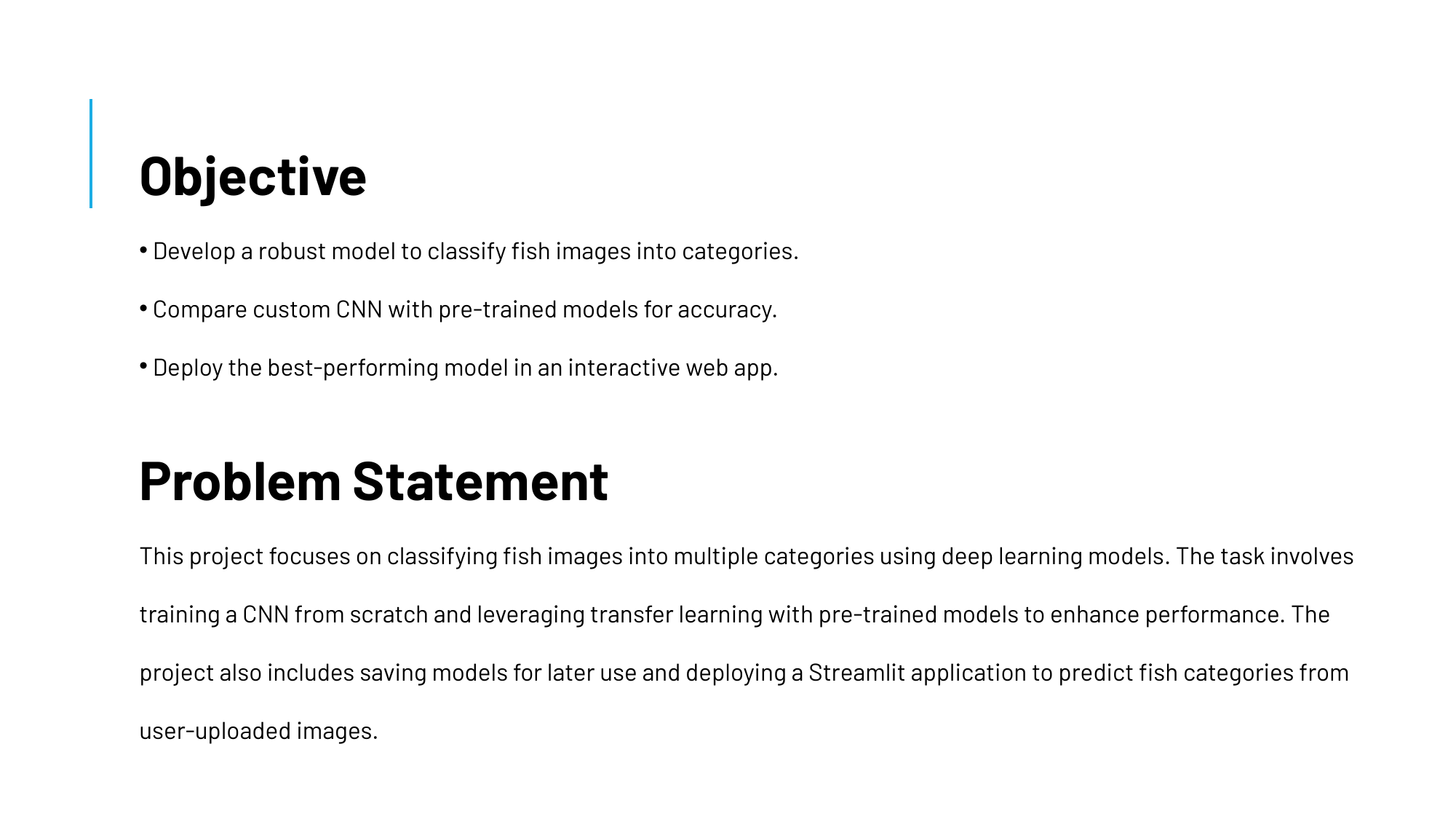

Objective
 Develop a robust model to classify fish images into categories.
 Compare custom CNN with pre-trained models for accuracy.
 Deploy the best-performing model in an interactive web app.
Problem Statement
This project focuses on classifying fish images into multiple categories using deep learning models. The task involves training a CNN from scratch and leveraging transfer learning with pre-trained models to enhance performance. The project also includes saving models for later use and deploying a Streamlit application to predict fish categories from user-uploaded images.